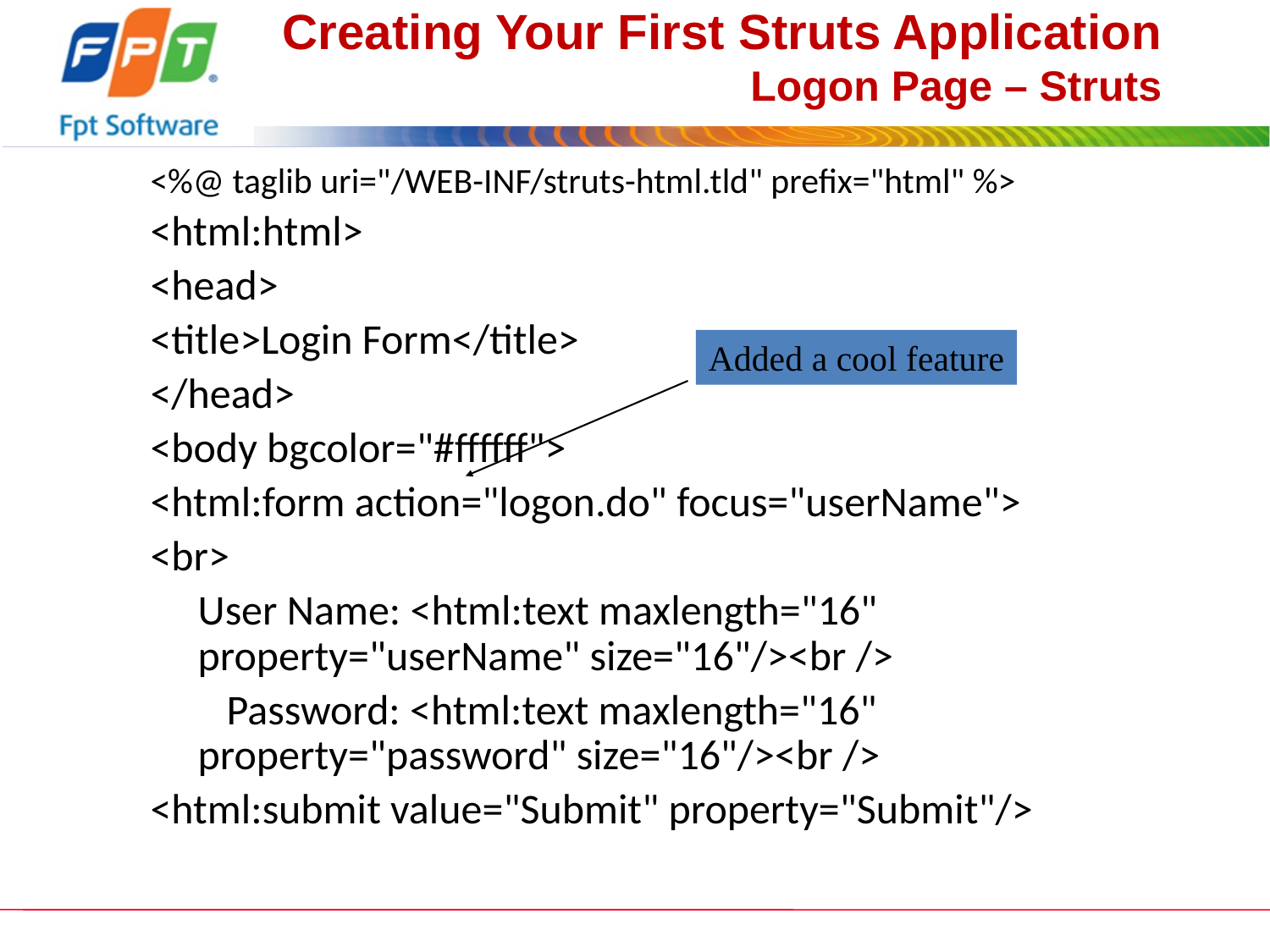

# Creating Your First Struts Application Logon Page – Struts
<%@ taglib uri="/WEB-INF/struts-html.tld" prefix="html" %>
<html:html>
<head>
<title>Login Form</title>
</head>
<body bgcolor="#ffffff">
<html:form action="logon.do" focus="userName">
<br>
	User Name: <html:text maxlength="16" property="userName" size="16"/><br />
        Password: <html:text maxlength="16" property="password" size="16"/><br />
<html:submit value="Submit" property="Submit"/>
Added a cool feature